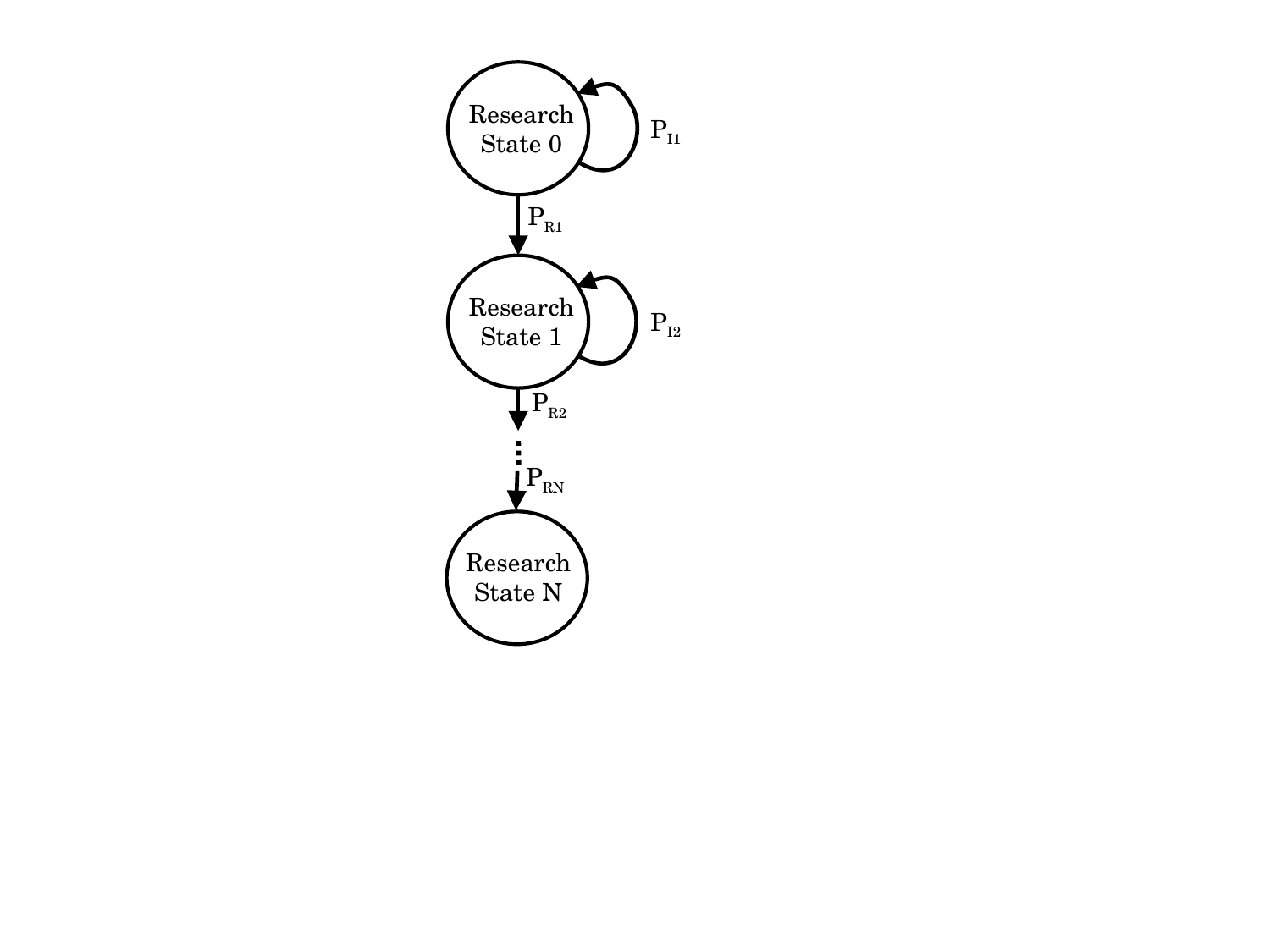

Research State 0

PI1
PR1

Research State 1

PI2
PR2
PRN

Research State N